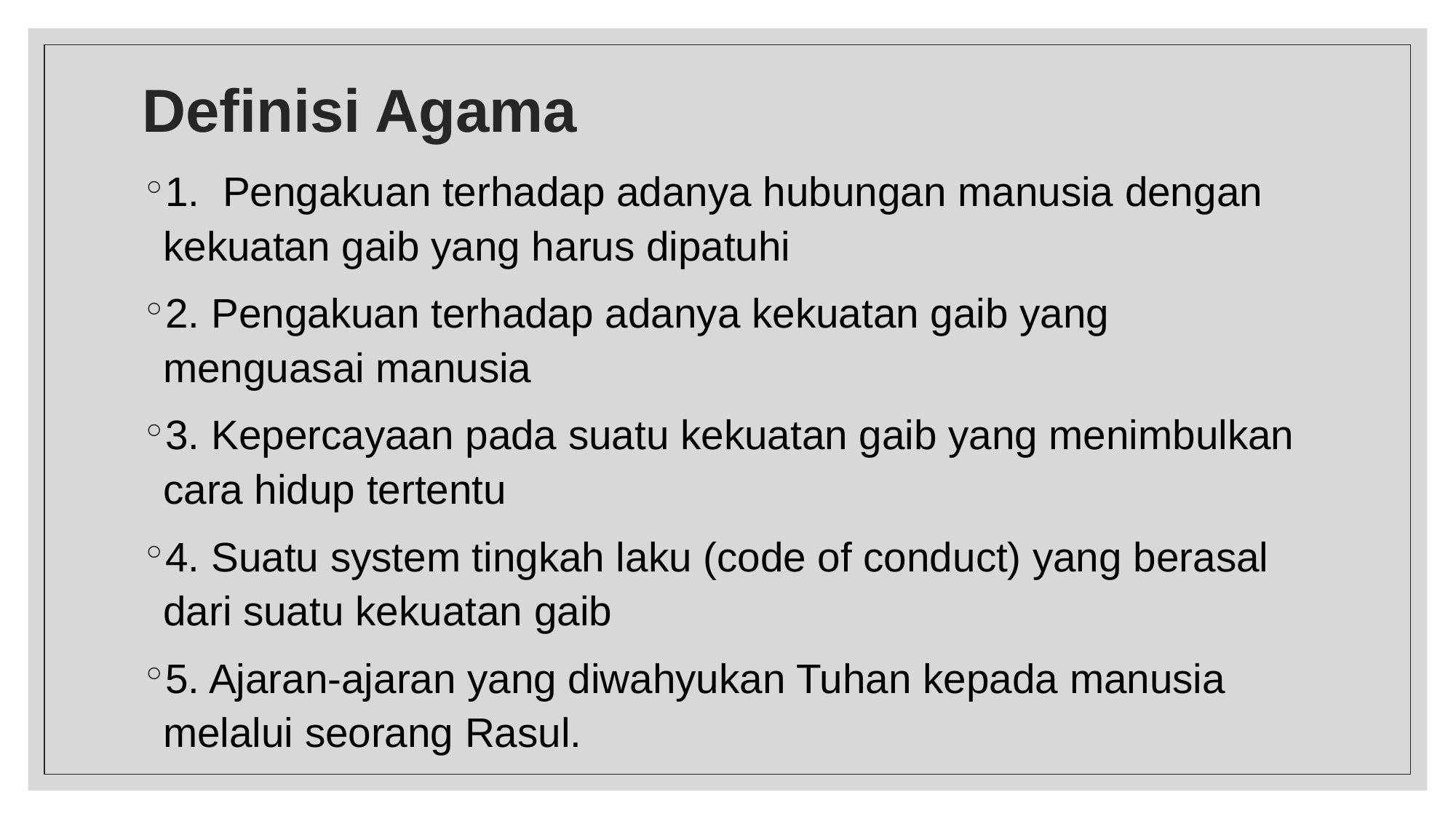

# Definisi Agama
1.  Pengakuan terhadap adanya hubungan manusia dengan kekuatan gaib yang harus dipatuhi
2. Pengakuan terhadap adanya kekuatan gaib yang menguasai manusia
3. Kepercayaan pada suatu kekuatan gaib yang menimbulkan cara hidup tertentu
4. Suatu system tingkah laku (code of conduct) yang berasal dari suatu kekuatan gaib
5. Ajaran-ajaran yang diwahyukan Tuhan kepada manusia melalui seorang Rasul.